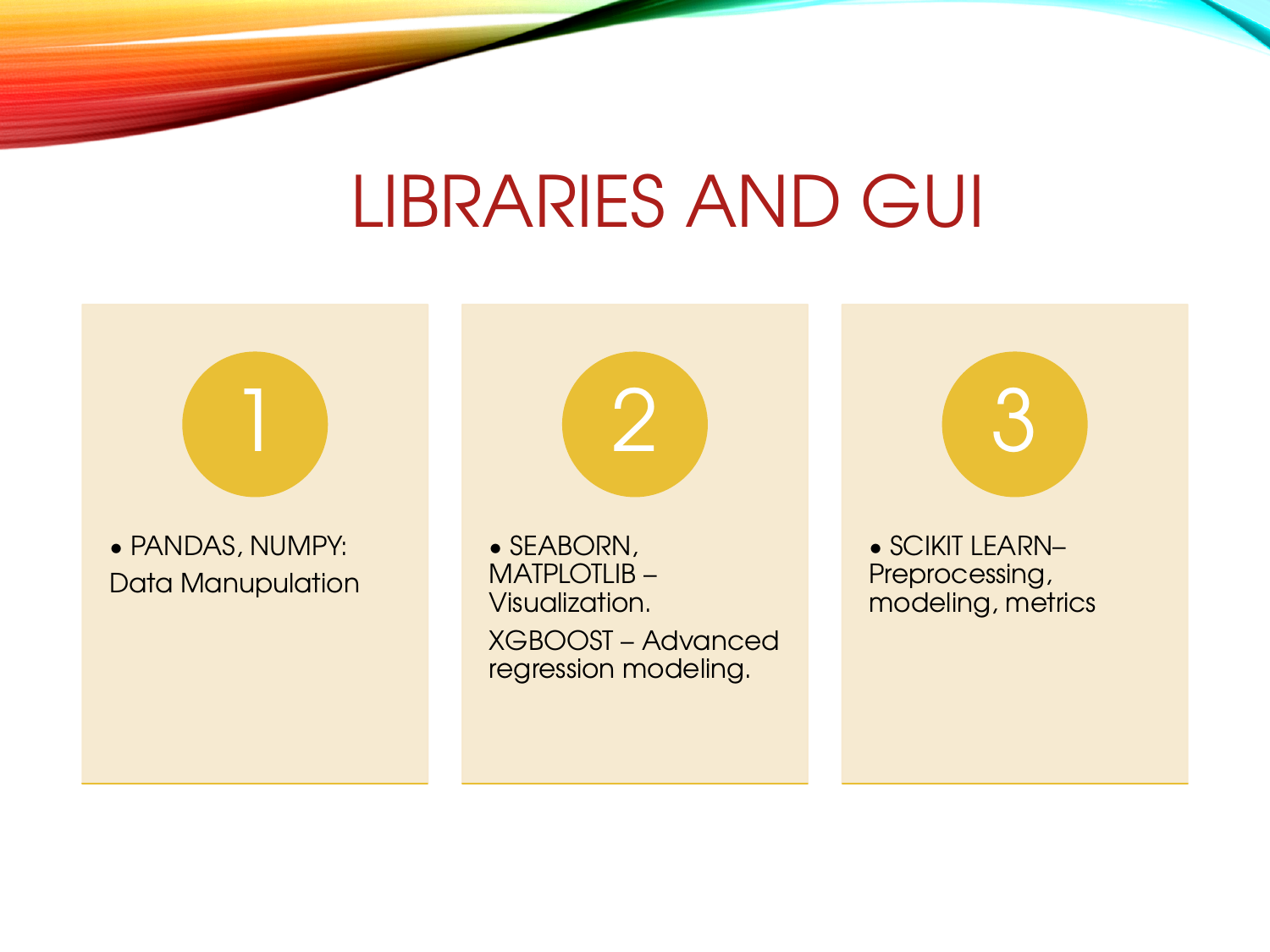

# Libraries and GUI
• PANDAS, NUMPY:
Data Manupulation
1
• SEABORN, MATPLOTLIB – Visualization.
XGBOOST – Advanced regression modeling.
2
• SCIKIT LEARN– Preprocessing, modeling, metrics
3